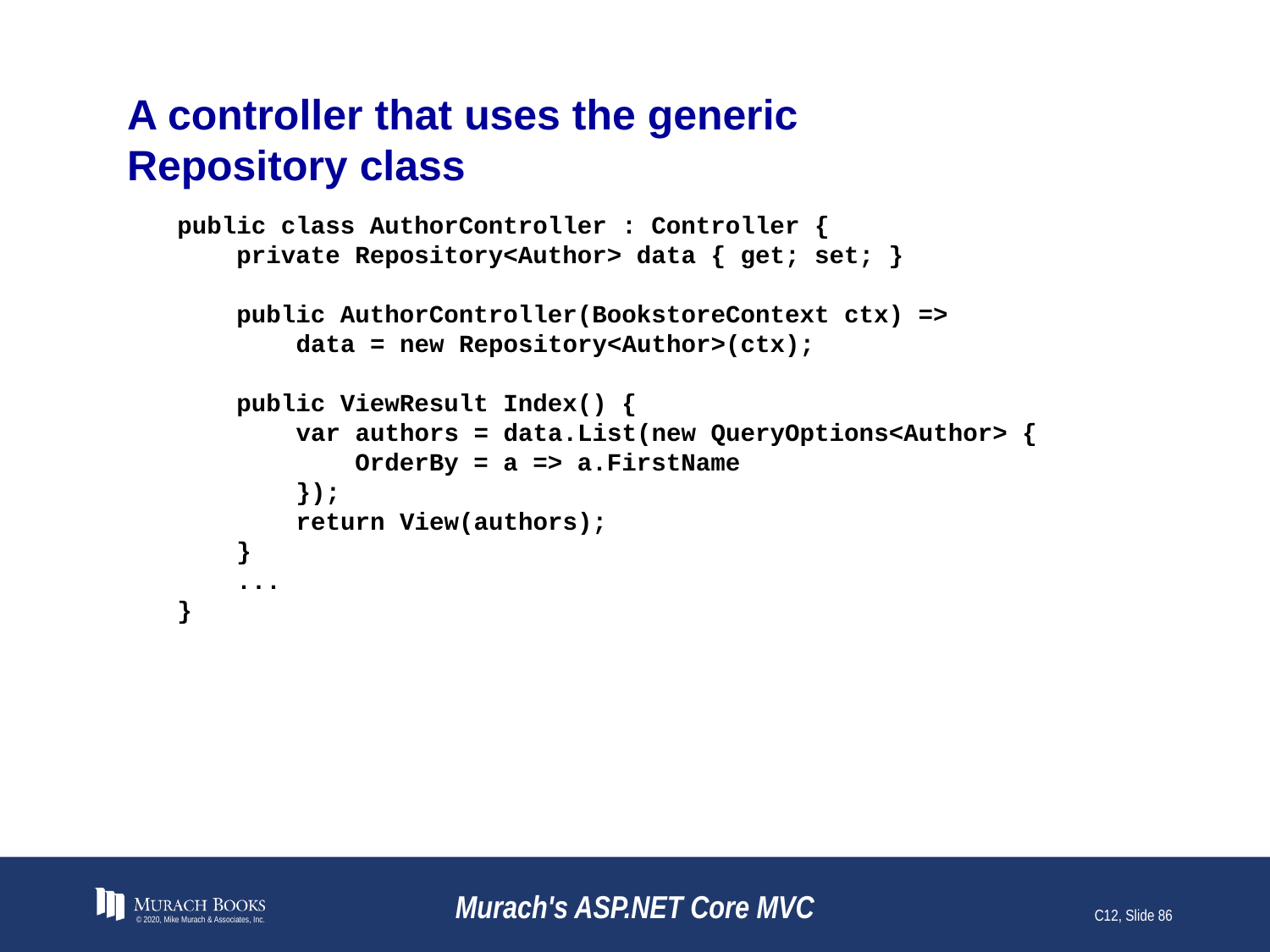

# A controller that uses the generic Repository class
public class AuthorController : Controller {
    private Repository<Author> data { get; set; }

    public AuthorController(BookstoreContext ctx) =>
        data = new Repository<Author>(ctx);

    public ViewResult Index() {
        var authors = data.List(new QueryOptions<Author> {
            OrderBy = a => a.FirstName
        });
        return View(authors);
    }
    ...
}

© 2020, Mike Murach & Associates, Inc.
Murach's ASP.NET Core MVC

C12, Slide 86